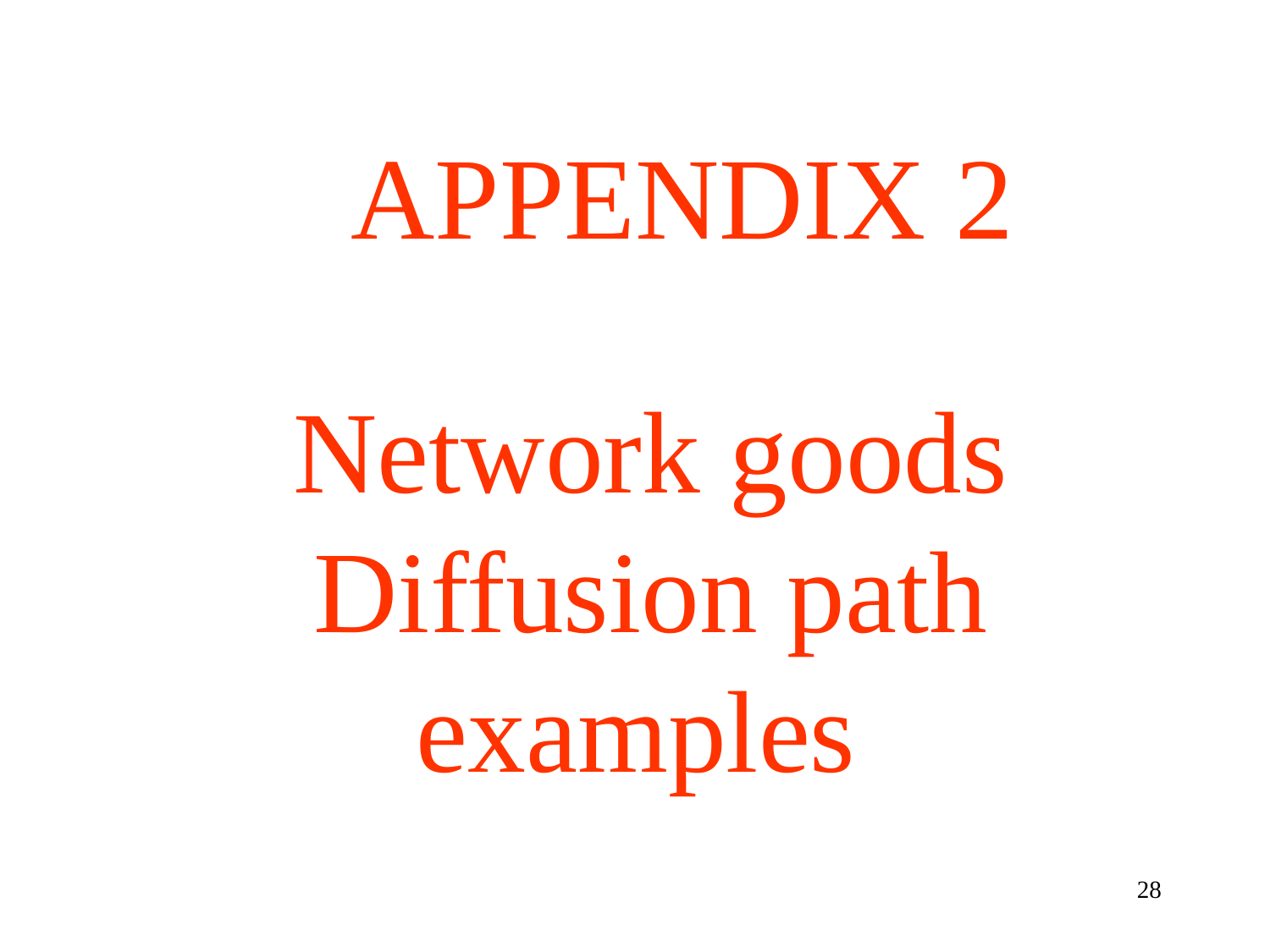

APPENDIX 2
Network goods
Diffusion path examples

28